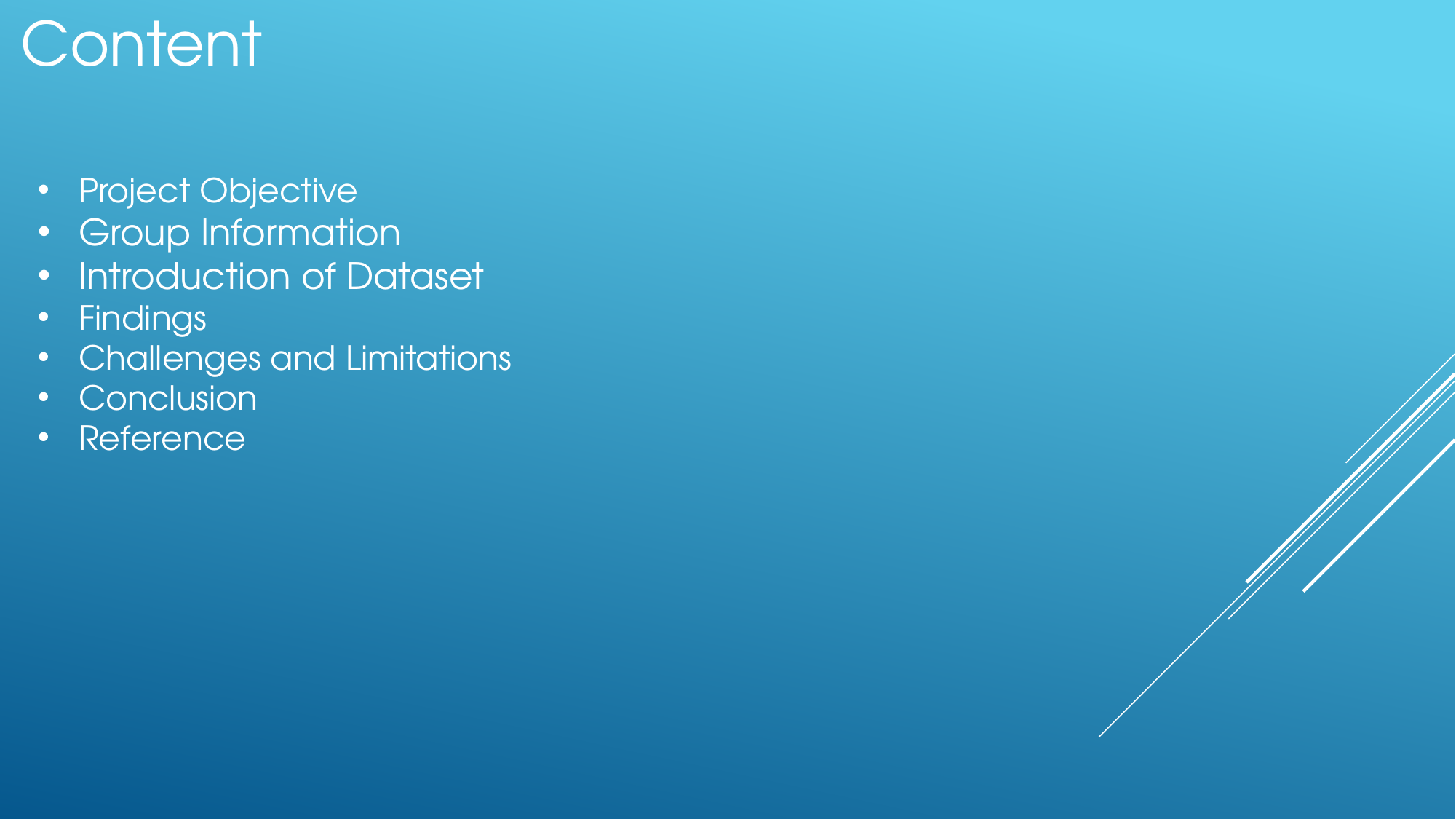

Content
Project Objective
Group Information
Introduction of Dataset
Findings
Challenges and Limitations
Conclusion
Reference